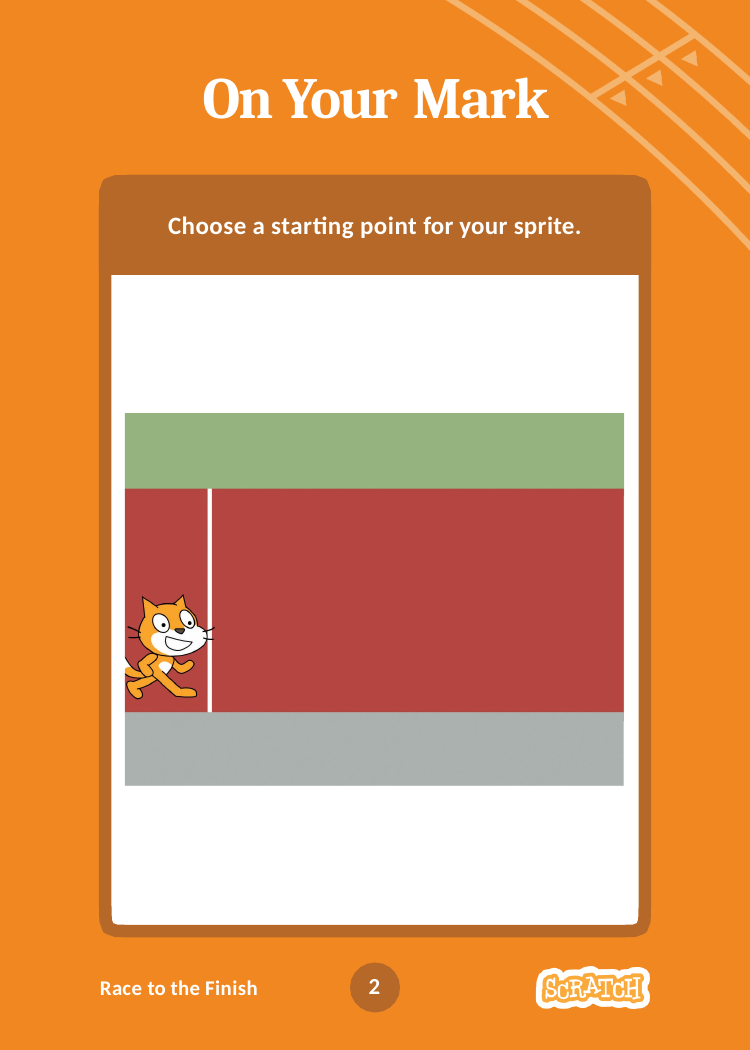

# On Your Mark

Choose a starting point for your sprite.

2
Race to the Finish